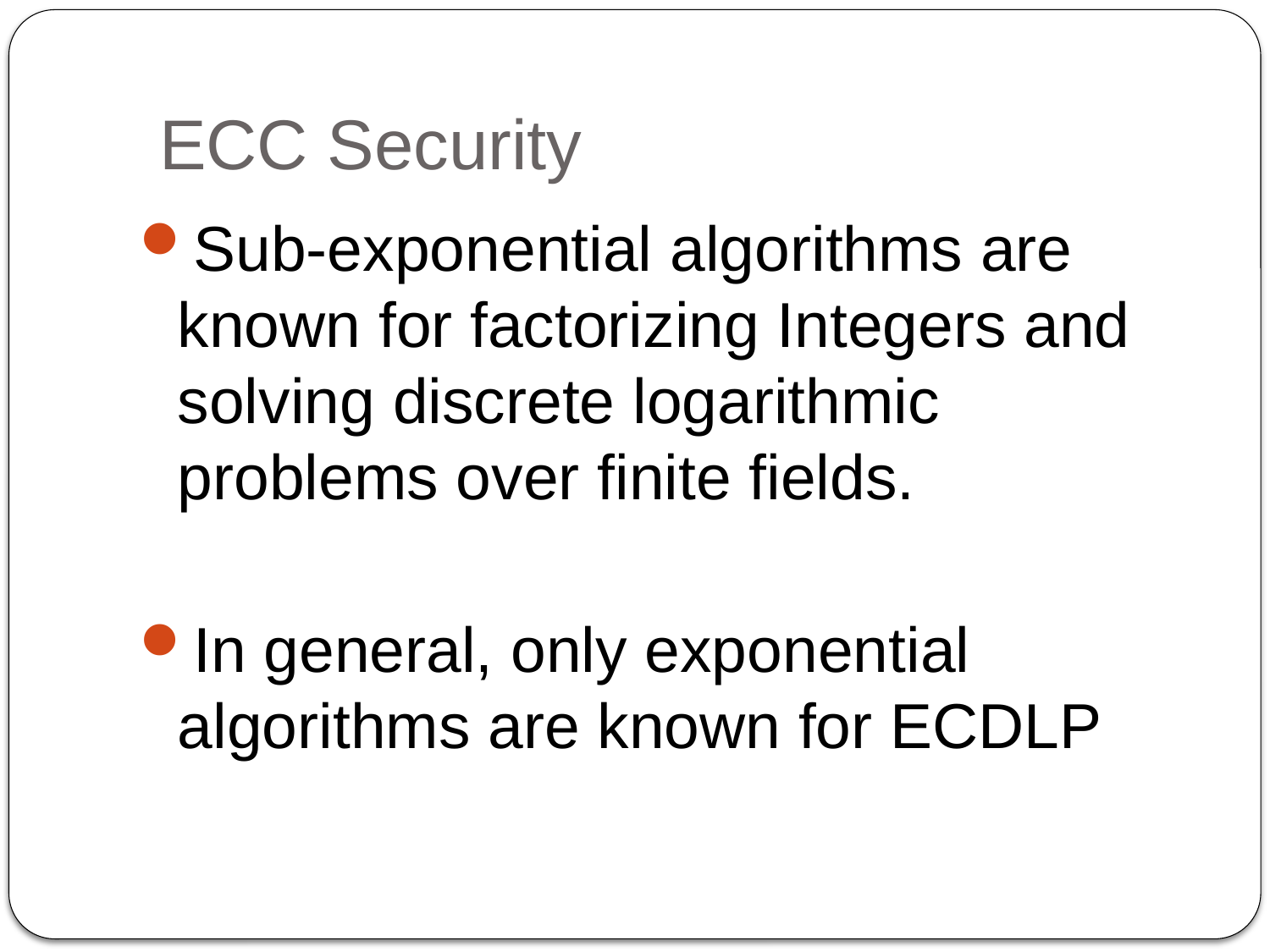

# ECC Security
Sub-exponential algorithms are known for factorizing Integers and solving discrete logarithmic problems over finite fields.

In general, only exponential algorithms are known for ECDLP